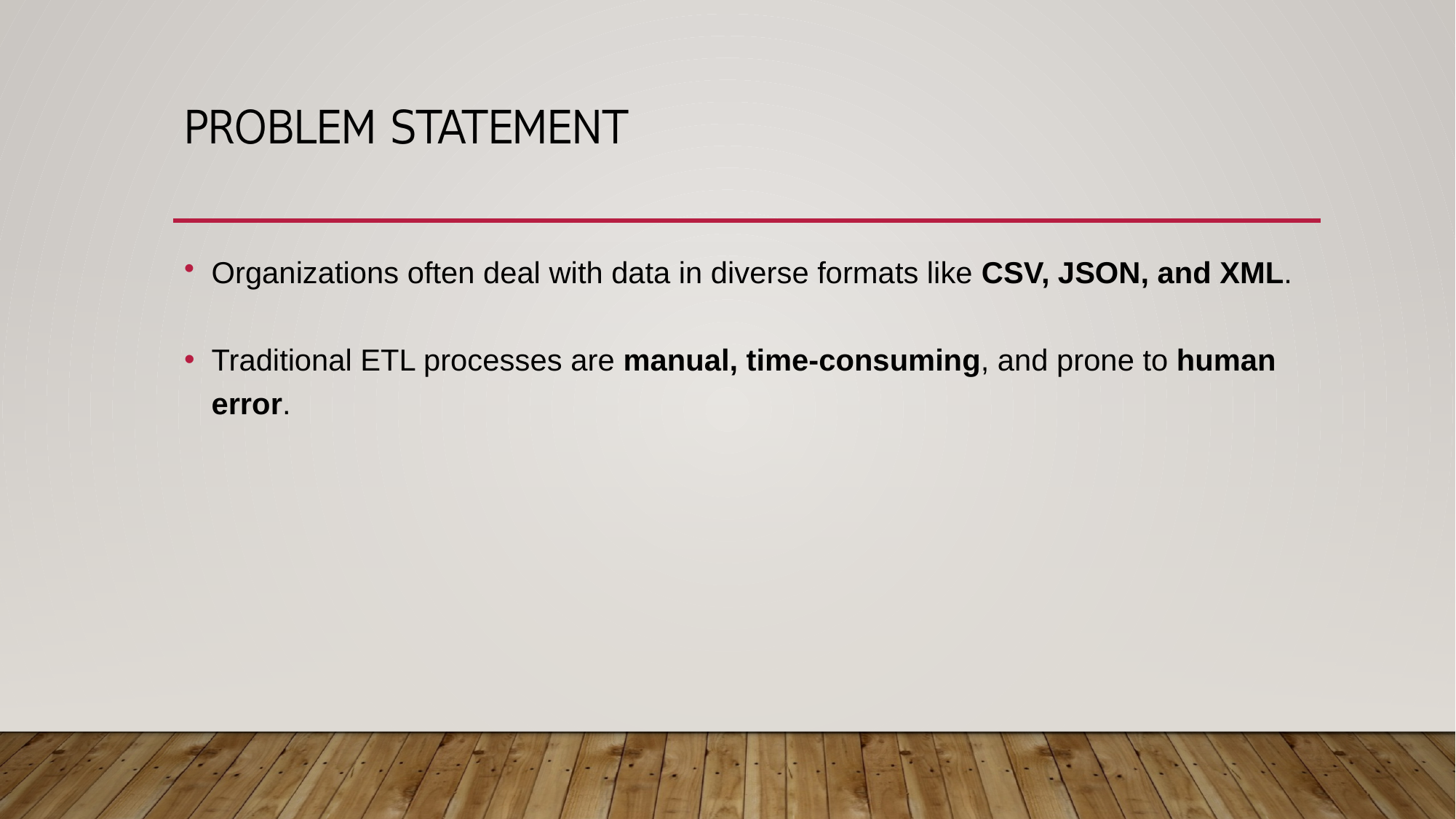

# Problem Statement
Organizations often deal with data in diverse formats like CSV, JSON, and XML.

Traditional ETL processes are manual, time-consuming, and prone to human error.